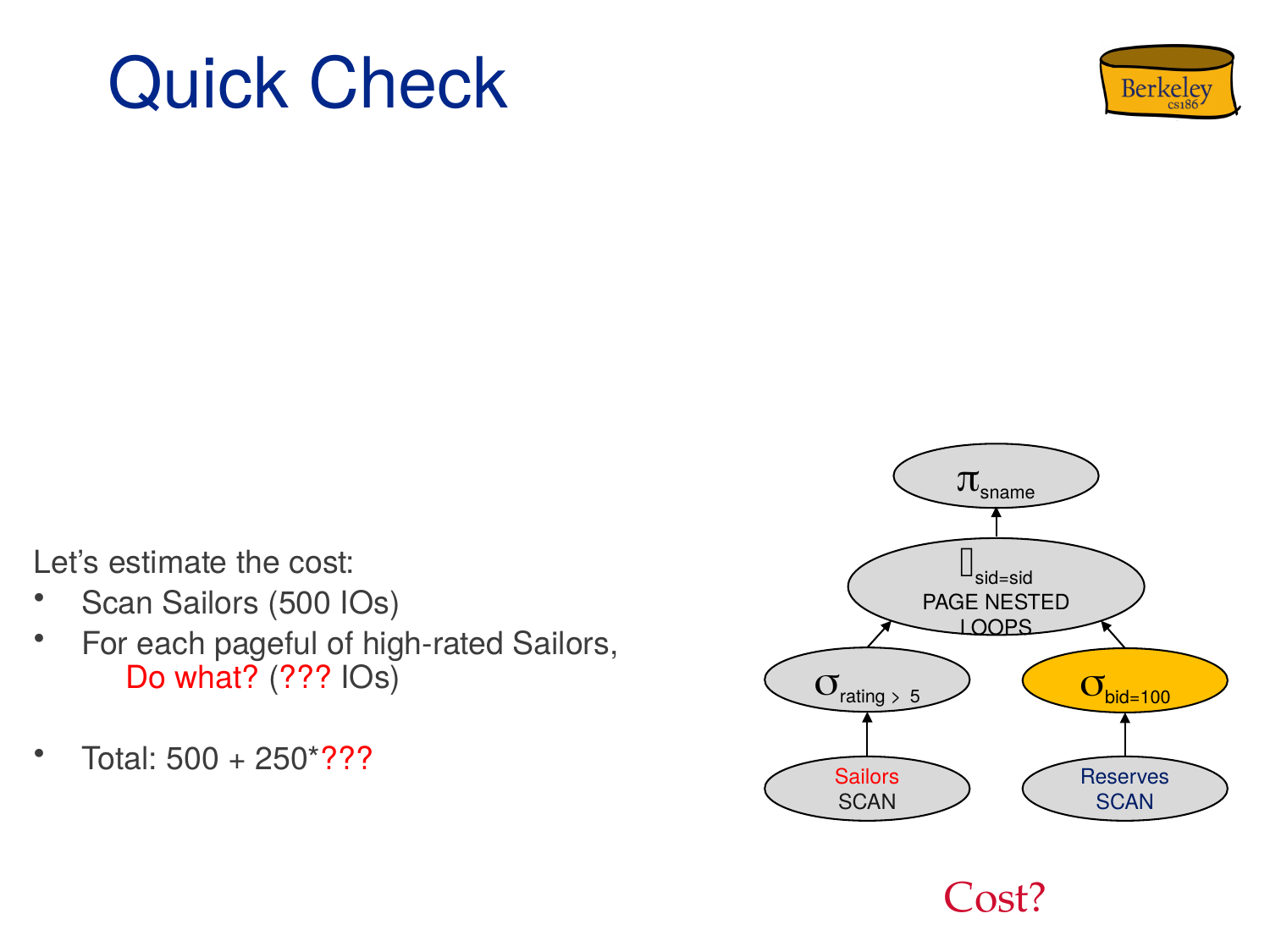

# Quick Check
Let’s estimate the cost:
Scan Sailors (500 IOs)
For each pageful of high-rated Sailors,
     Do what? (??? IOs)

Total: 500 + 250*???

πsname
⨝sid=sid
page nested loops
σrating > 5
σbid=100
Reserves
scan
Sailors
scan
Cost?